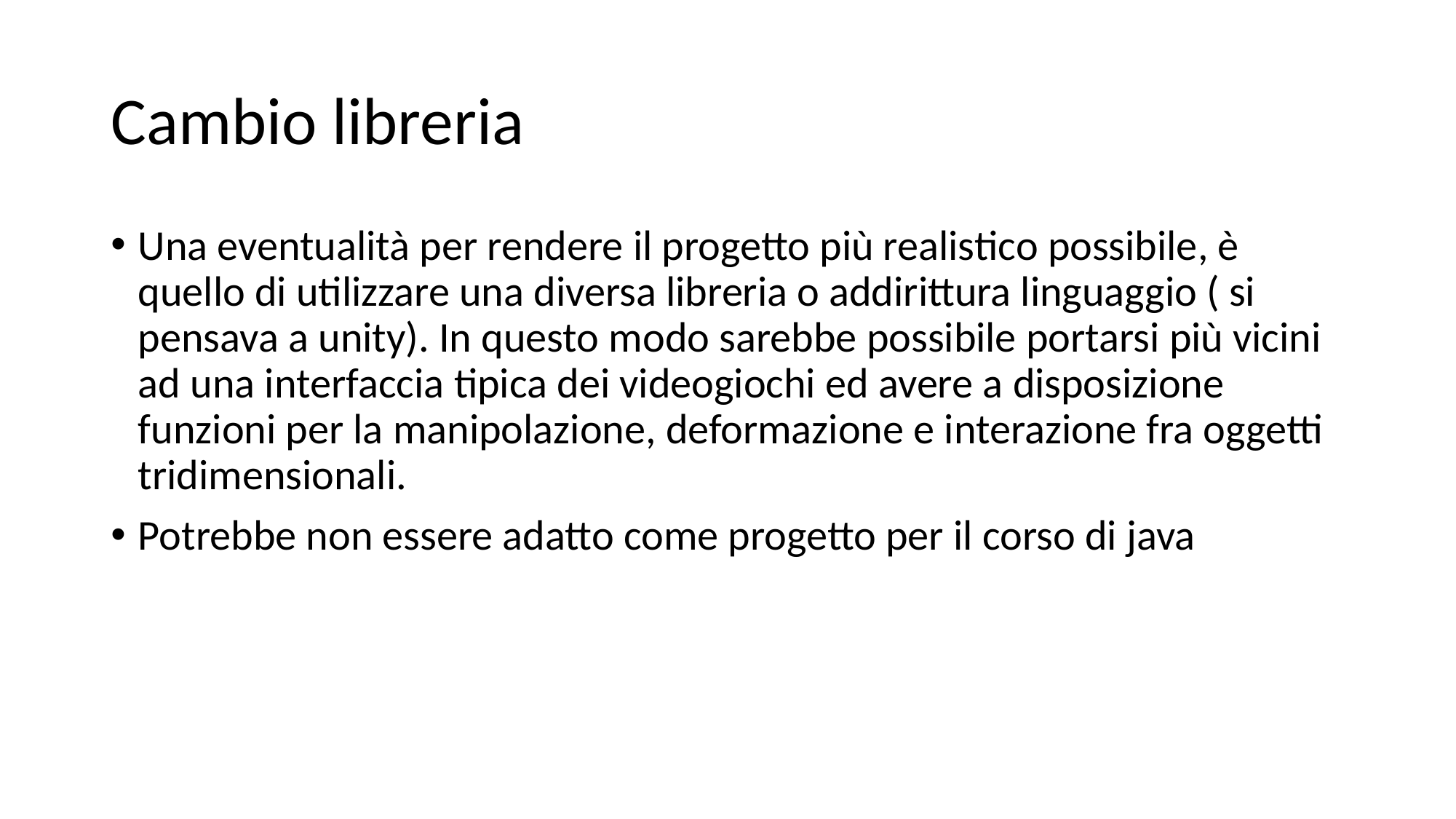

# Cambio libreria
Una eventualità per rendere il progetto più realistico possibile, è quello di utilizzare una diversa libreria o addirittura linguaggio ( si pensava a unity). In questo modo sarebbe possibile portarsi più vicini ad una interfaccia tipica dei videogiochi ed avere a disposizione funzioni per la manipolazione, deformazione e interazione fra oggetti tridimensionali.
Potrebbe non essere adatto come progetto per il corso di java